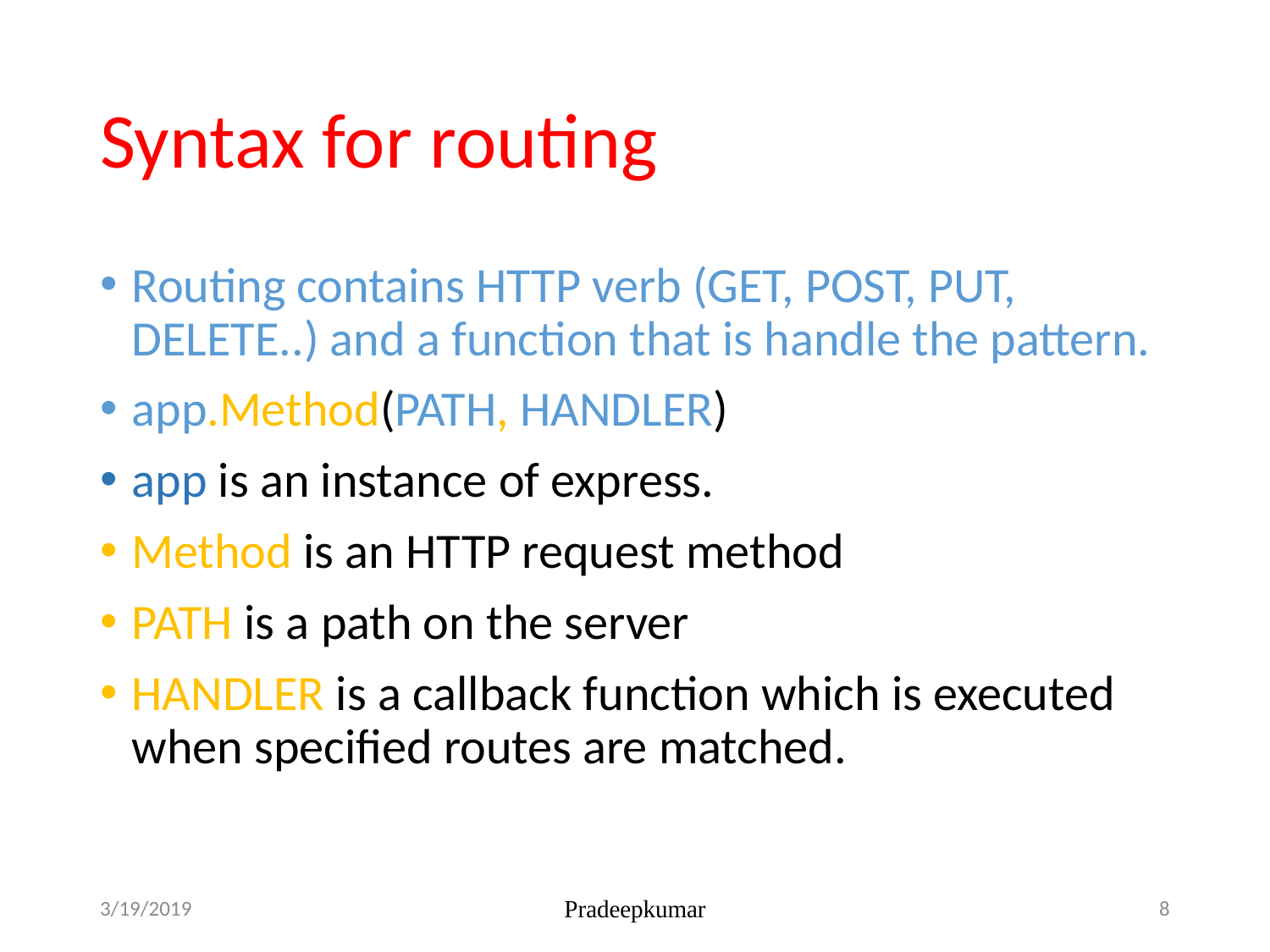

# Syntax for routing
Routing contains HTTP verb (GET, POST, PUT, DELETE..) and a function that is handle the pattern.
app.Method(PATH, HANDLER)
app is an instance of express.
Method is an HTTP request method
PATH is a path on the server
HANDLER is a callback function which is executed when specified routes are matched.

3/19/2019
Pradeepkumar
8